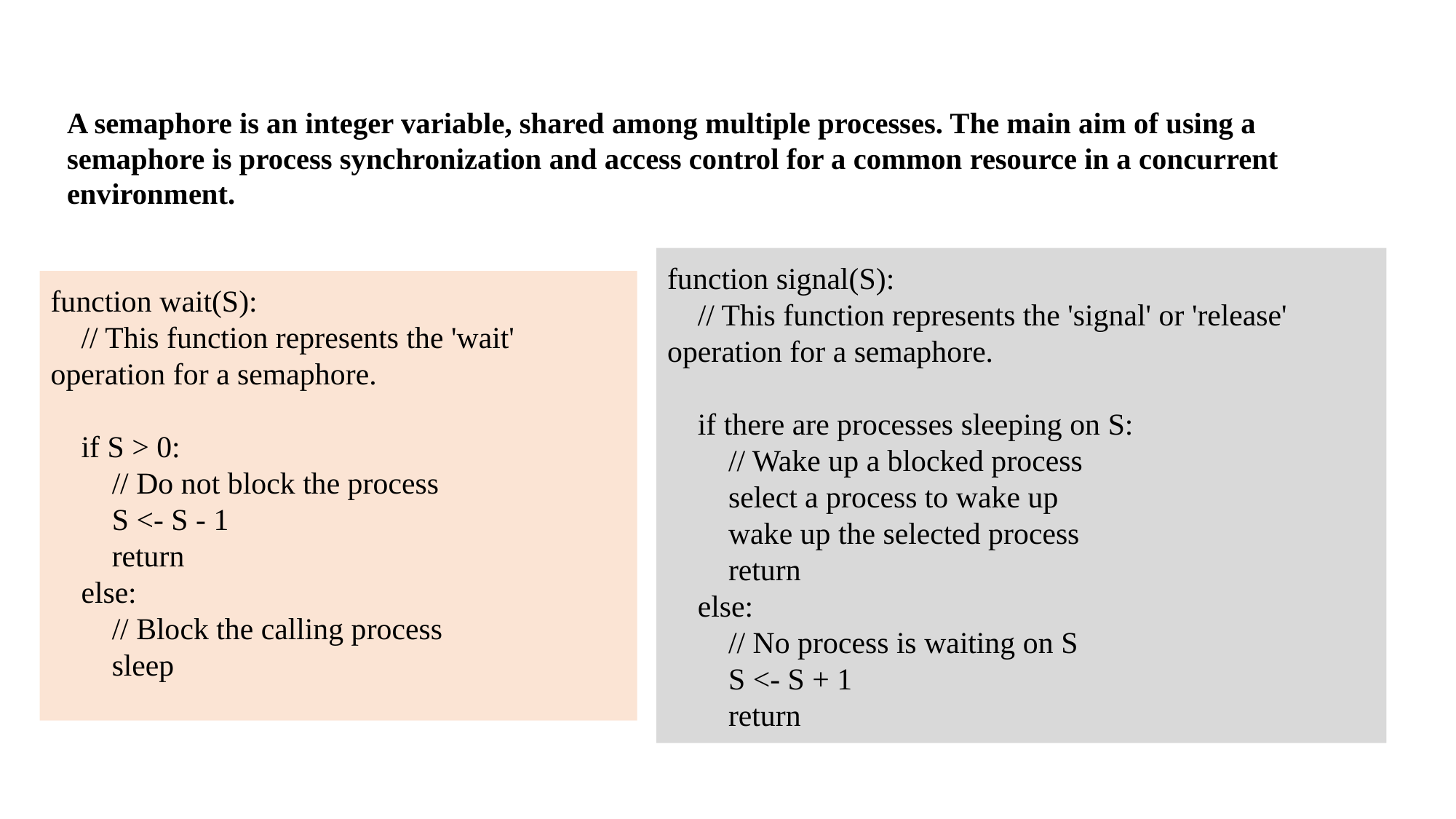

A semaphore is an integer variable, shared among multiple processes. The main aim of using a semaphore is process synchronization and access control for a common resource in a concurrent environment.
function signal(S):
    // This function represents the 'signal' or 'release' operation for a semaphore.

    if there are processes sleeping on S:
        // Wake up a blocked process
        select a process to wake up
        wake up the selected process
        return
    else:
        // No process is waiting on S
        S <- S + 1
        return
function wait(S):
    // This function represents the 'wait' operation for a semaphore.

    if S > 0:
        // Do not block the process
        S <- S - 1
        return
    else:
        // Block the calling process
        sleep